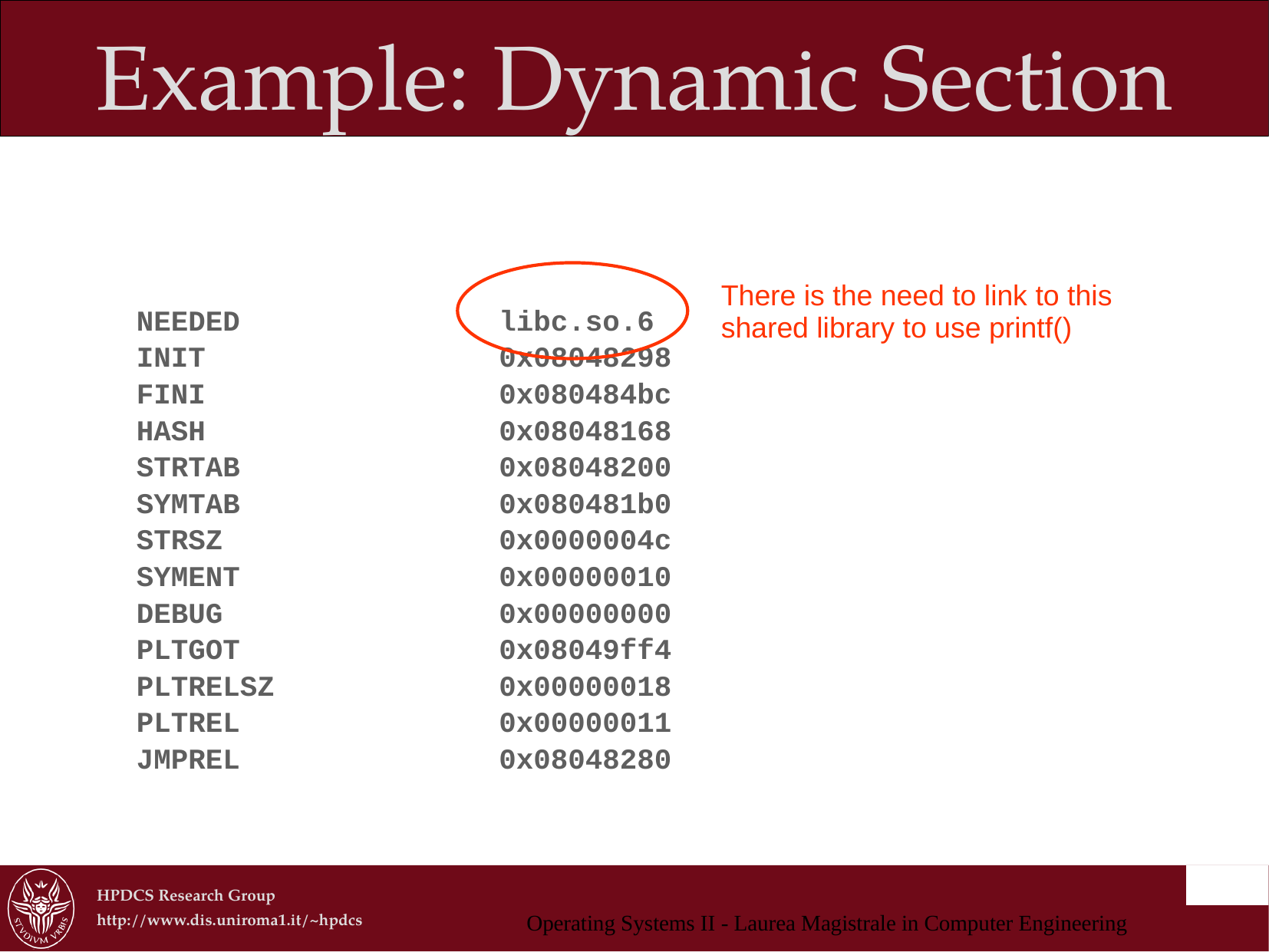

Example: Dynamic Section

  NEEDED               libc.so.6
  INIT                 0x08048298
  FINI                 0x080484bc
  HASH                 0x08048168
  STRTAB               0x08048200
  SYMTAB               0x080481b0
  STRSZ                0x0000004c
  SYMENT               0x00000010
  DEBUG                0x00000000
  PLTGOT               0x08049ff4
  PLTRELSZ             0x00000018
  PLTREL               0x00000011
  JMPREL               0x08048280

There is the need to link to this shared library to use printf()
Operating Systems II - Laurea Magistrale in Computer Engineering